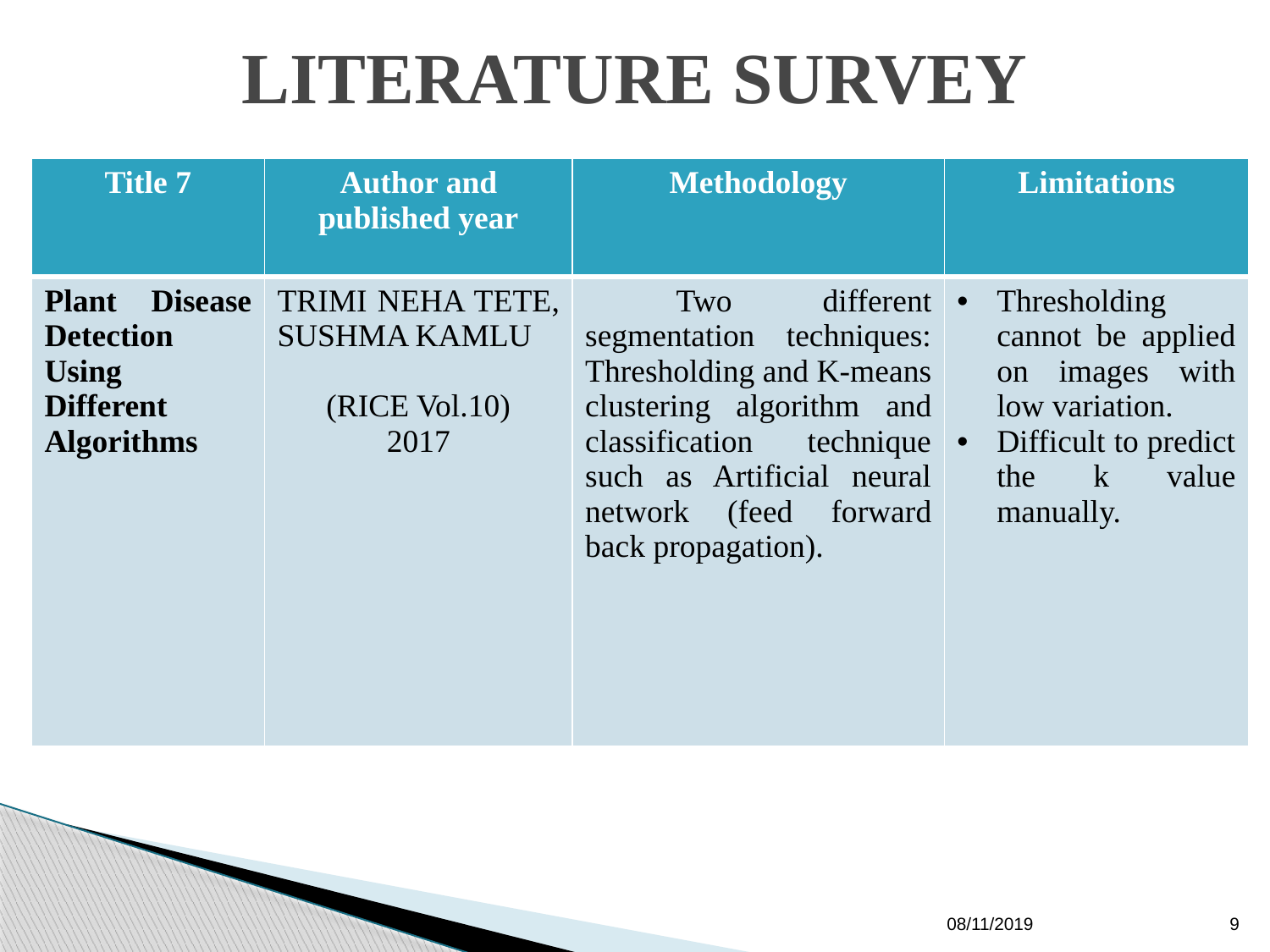

LITERATURE SURVEY
| Title 7 | Author and published year | Methodology | Limitations |
| --- | --- | --- | --- |
| Plant Disease Detection Using Different Algorithms | TRIMI NEHA TETE, SUSHMA KAMLU (RICE Vol.10) 2017 | Two different segmentation techniques: Thresholding and K-means clustering algorithm and classification technique such as Artificial neural network (feed forward back propagation). | Thresholding cannot be applied on images with low variation. Difficult to predict the k value manually. |

08/11/2019
9